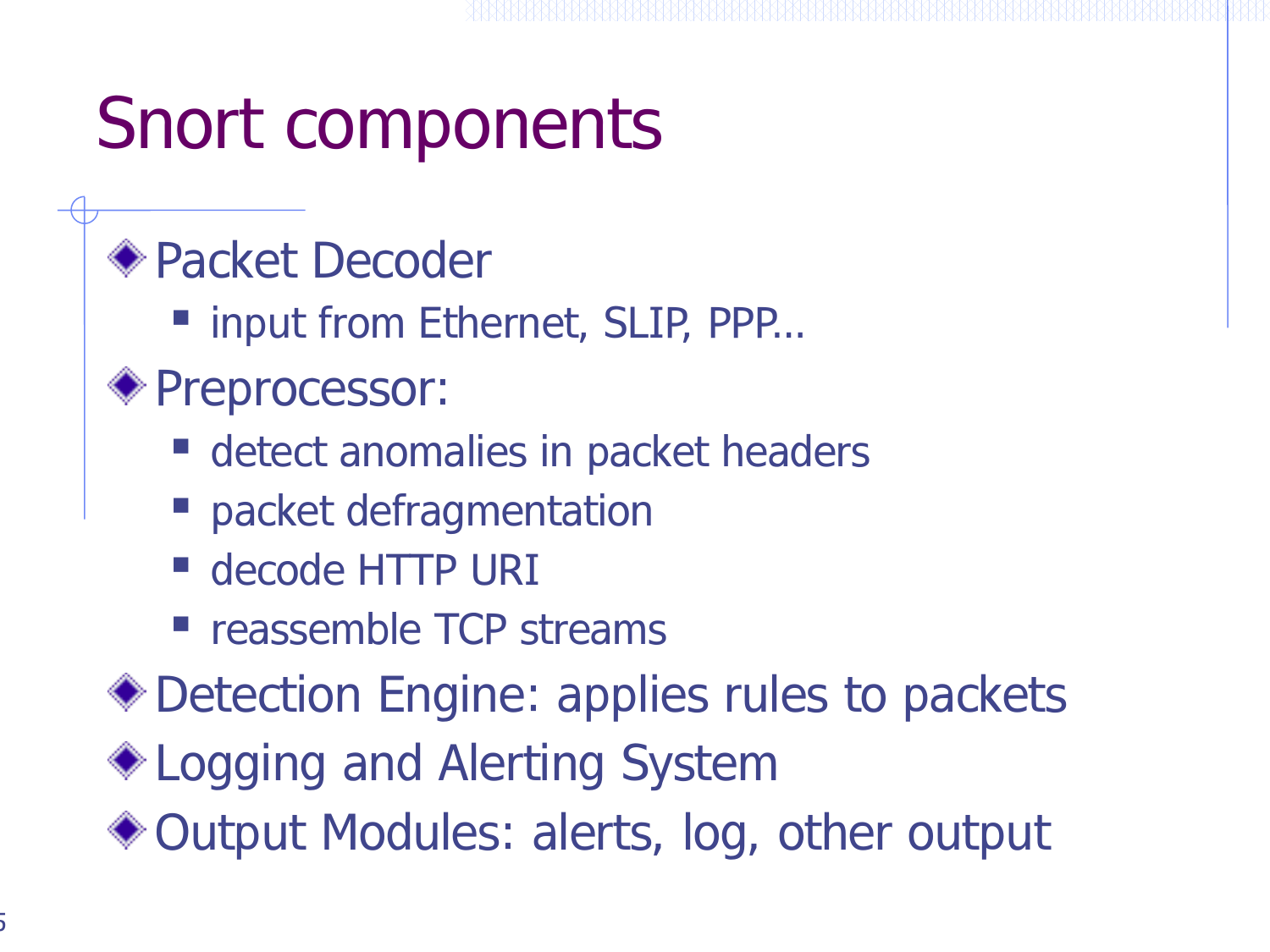

# Snort components
Packet Decoder
input from Ethernet, SLIP, PPP…
Preprocessor:
detect anomalies in packet headers
packet defragmentation
decode HTTP URI
reassemble TCP streams
Detection Engine: applies rules to packets
Logging and Alerting System
Output Modules: alerts, log, other output